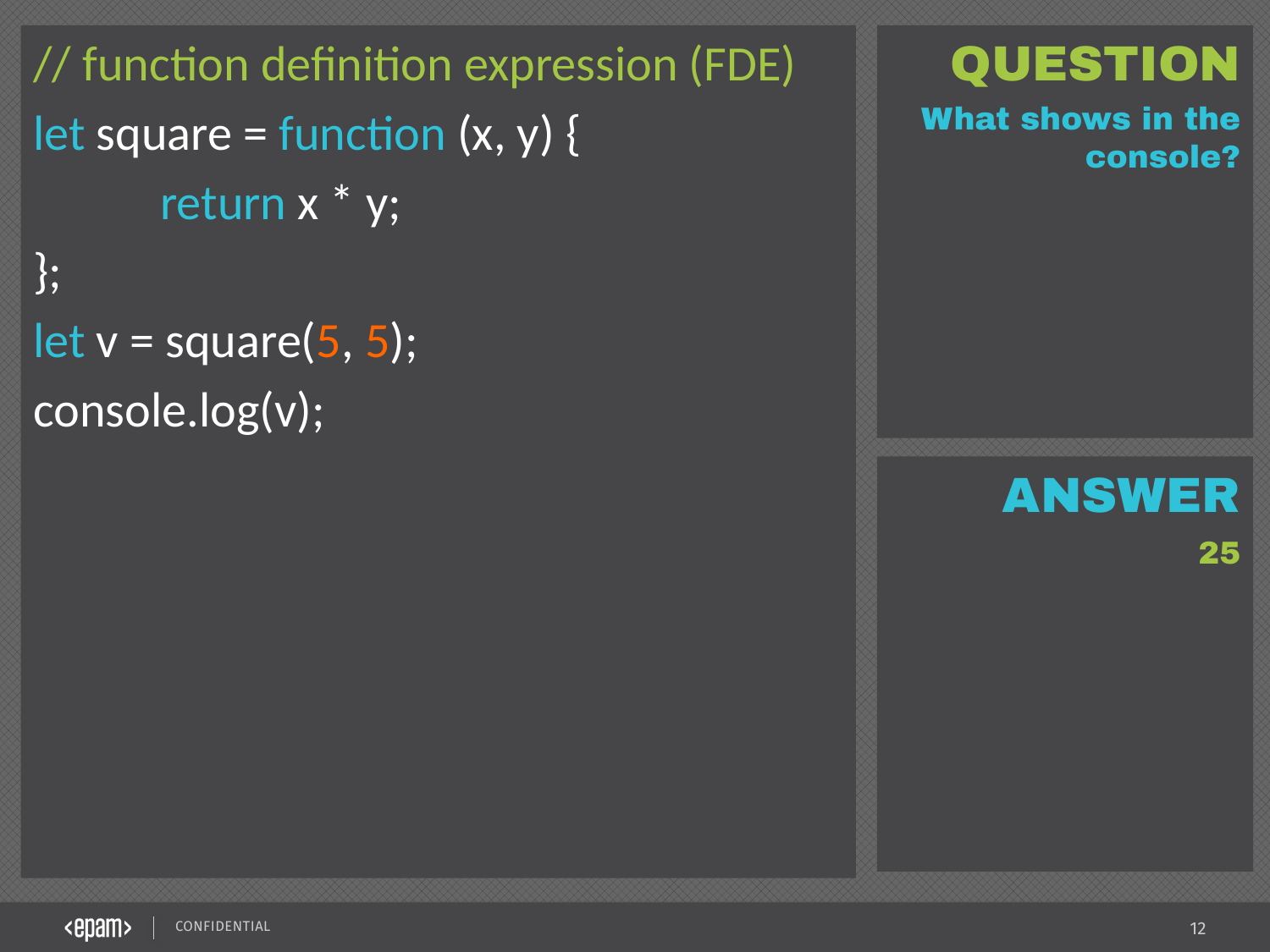

// function definition expression (FDE)
let square = function (x, y) {
	return x * y;
};
let v = square(5, 5);
console.log(v);
What shows in the console?

25